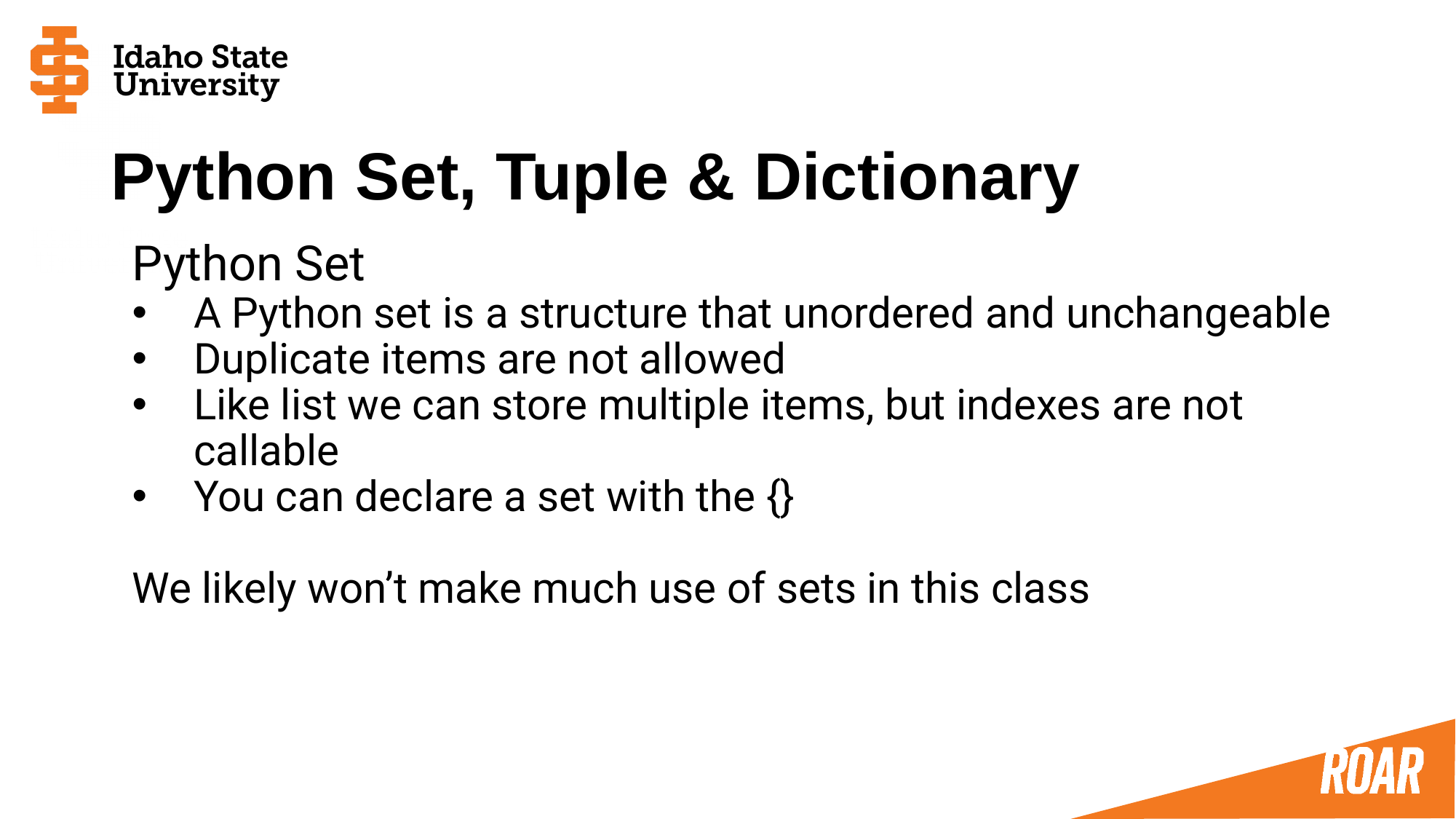

# Python Set, Tuple & Dictionary
Python Set
A Python set is a structure that unordered and unchangeable
Duplicate items are not allowed
Like list we can store multiple items, but indexes are not callable
You can declare a set with the {}

We likely won’t make much use of sets in this class